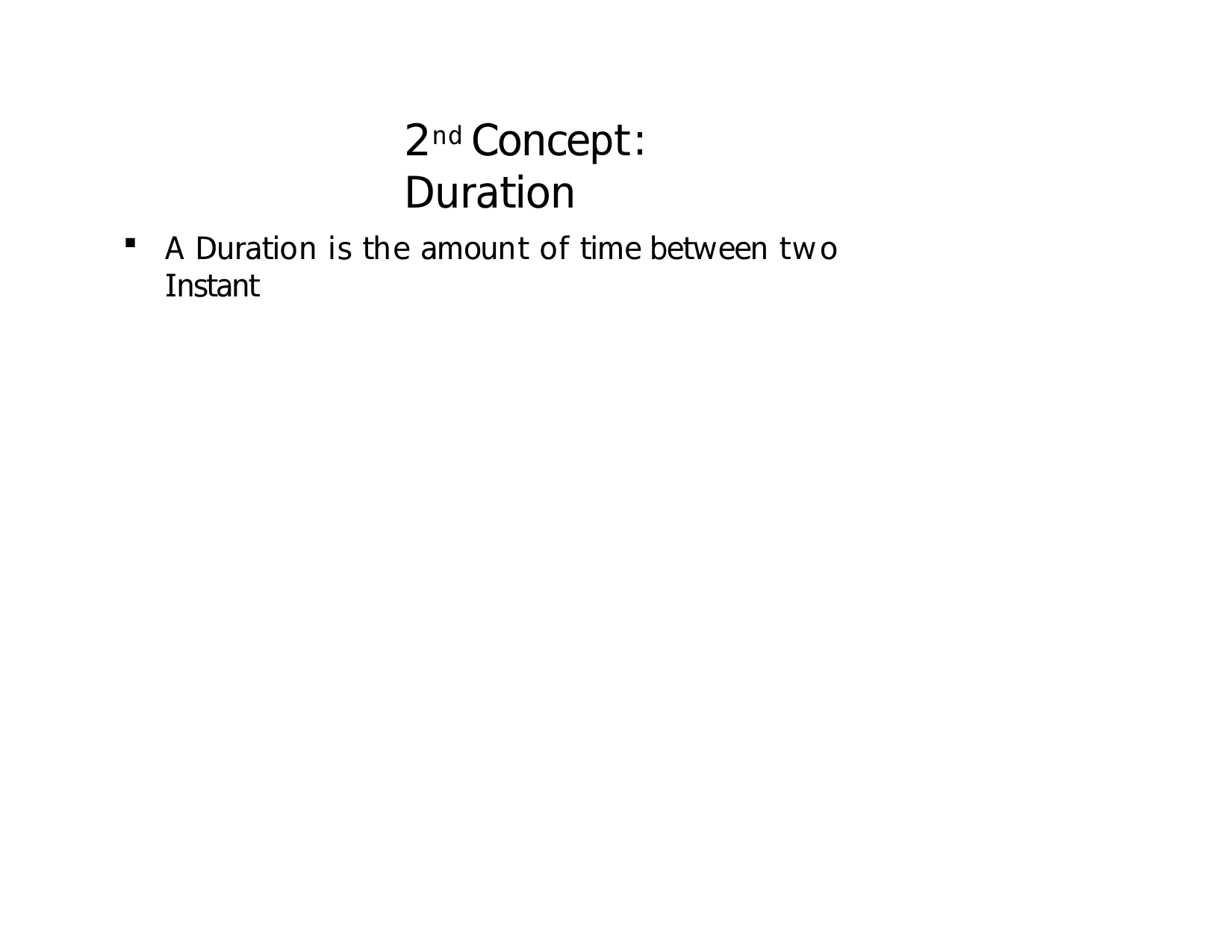

# 2nd Concept: Duration
A Duration is the amount of time between two Instant
30